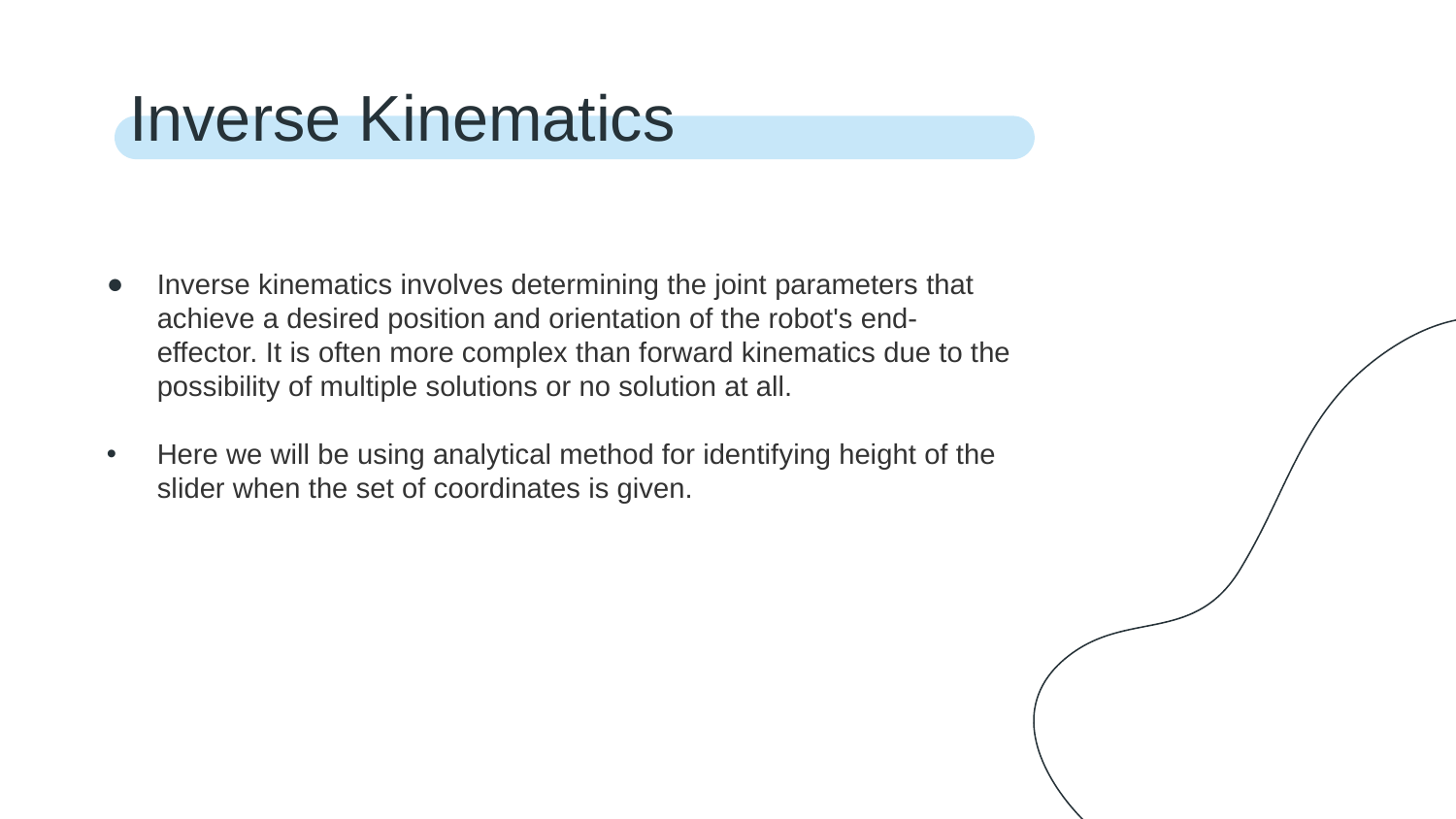

# Inverse Kinematics
Inverse kinematics involves determining the joint parameters that achieve a desired position and orientation of the robot's end-effector. It is often more complex than forward kinematics due to the possibility of multiple solutions or no solution at all.

Here we will be using analytical method for identifying height of the slider when the set of coordinates is given.